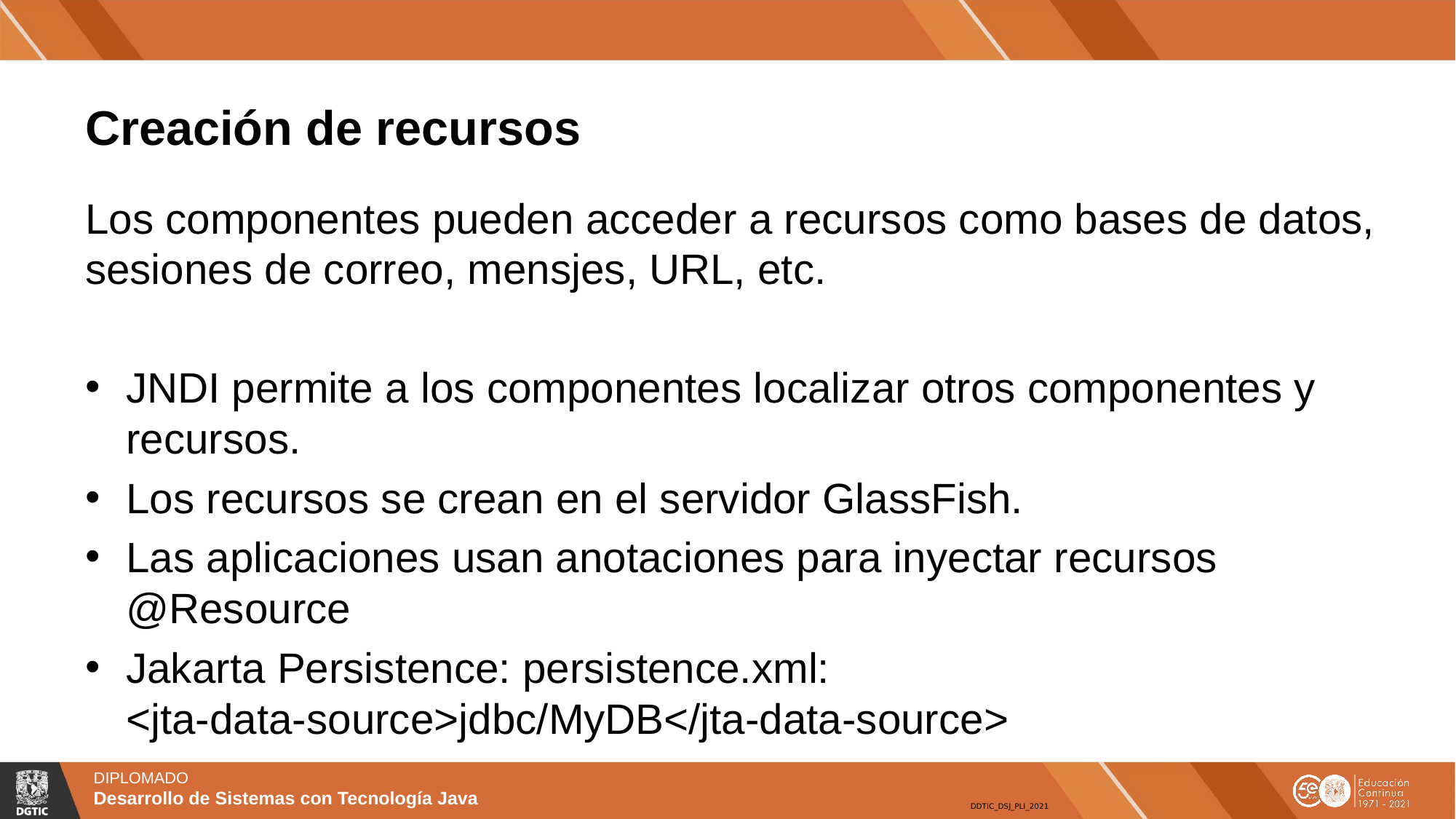

# Creación de recursos
Los componentes pueden acceder a recursos como bases de datos, sesiones de correo, mensjes, URL, etc.

JNDI permite a los componentes localizar otros componentes y recursos.
Los recursos se crean en el servidor GlassFish.
Las aplicaciones usan anotaciones para inyectar recursos @Resource
Jakarta Persistence: persistence.xml: <jta-data-source>jdbc/MyDB</jta-data-source>